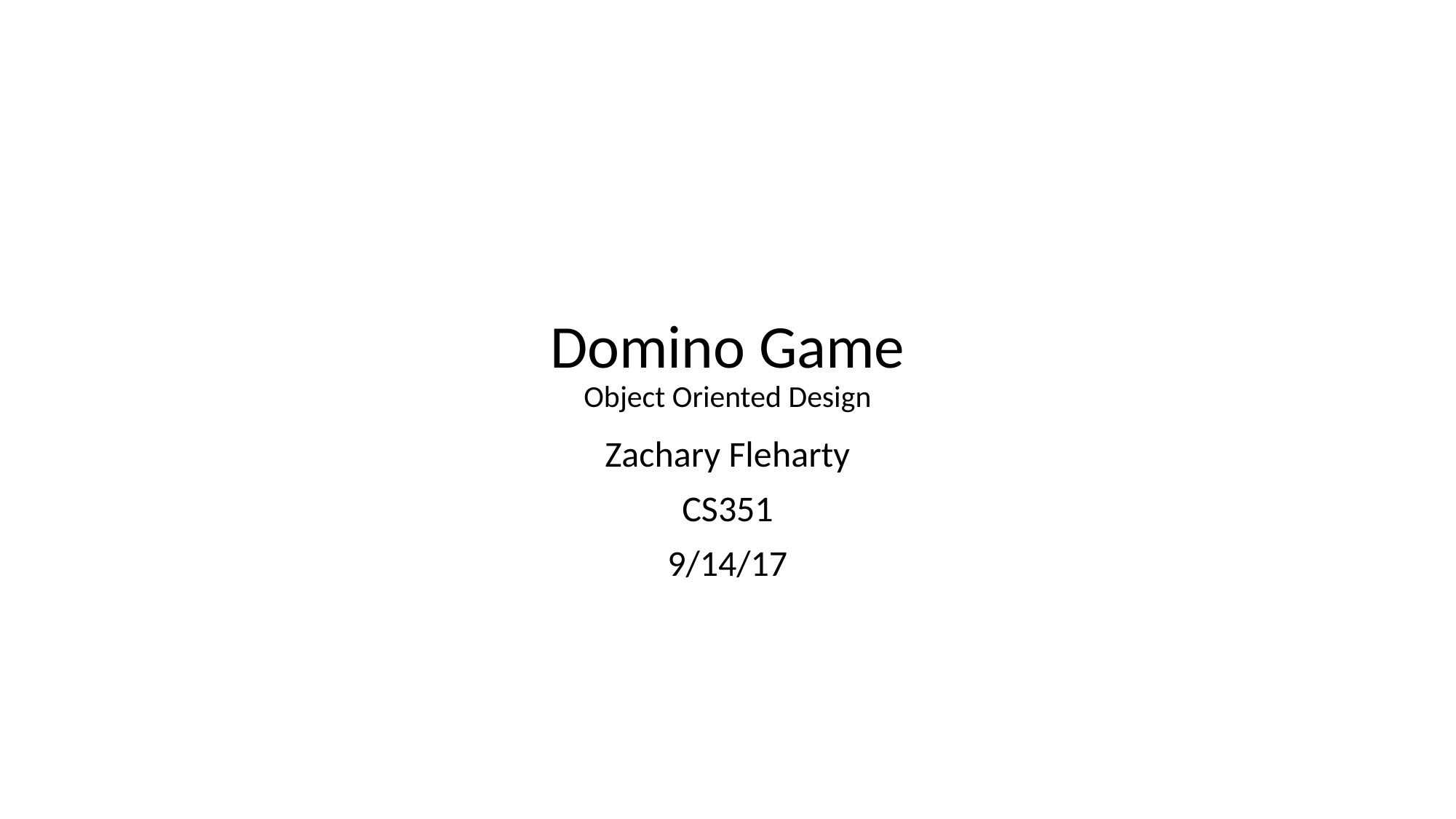

# Domino Game Object Oriented Design
Zachary Fleharty
CS351
9/14/17